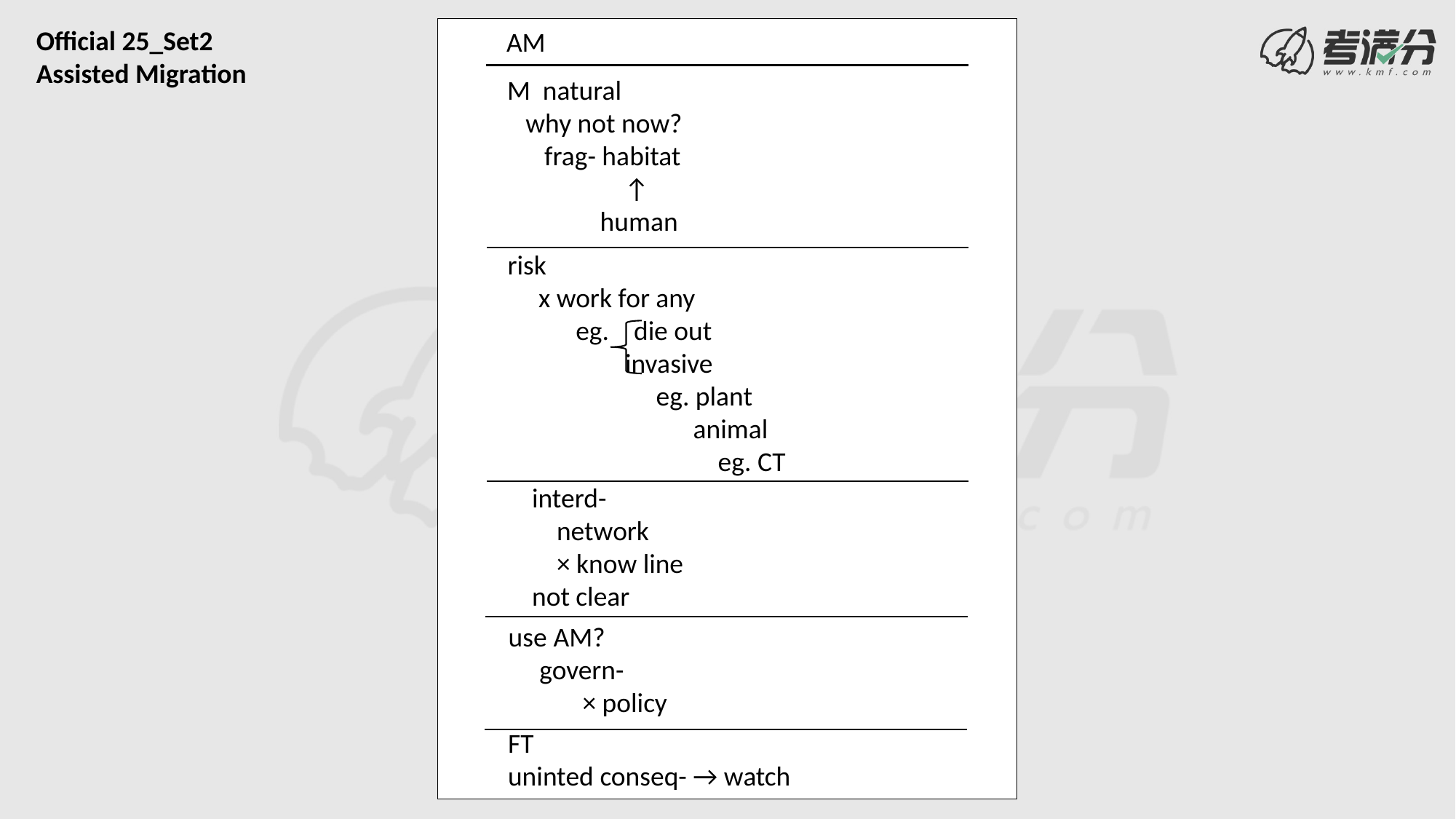

Official 25_Set2
Assisted Migration

AM
M  natural
   why not now?
      frag- habitat
                   ↑
               human
risk
     x work for any
           eg.    die out
                   invasive
                        eg. plant
                              animal
                                  eg. CT

interd-
    network
    × know line
not clear
use AM?
     govern-
            × policy
FT
uninted conseq- → watch